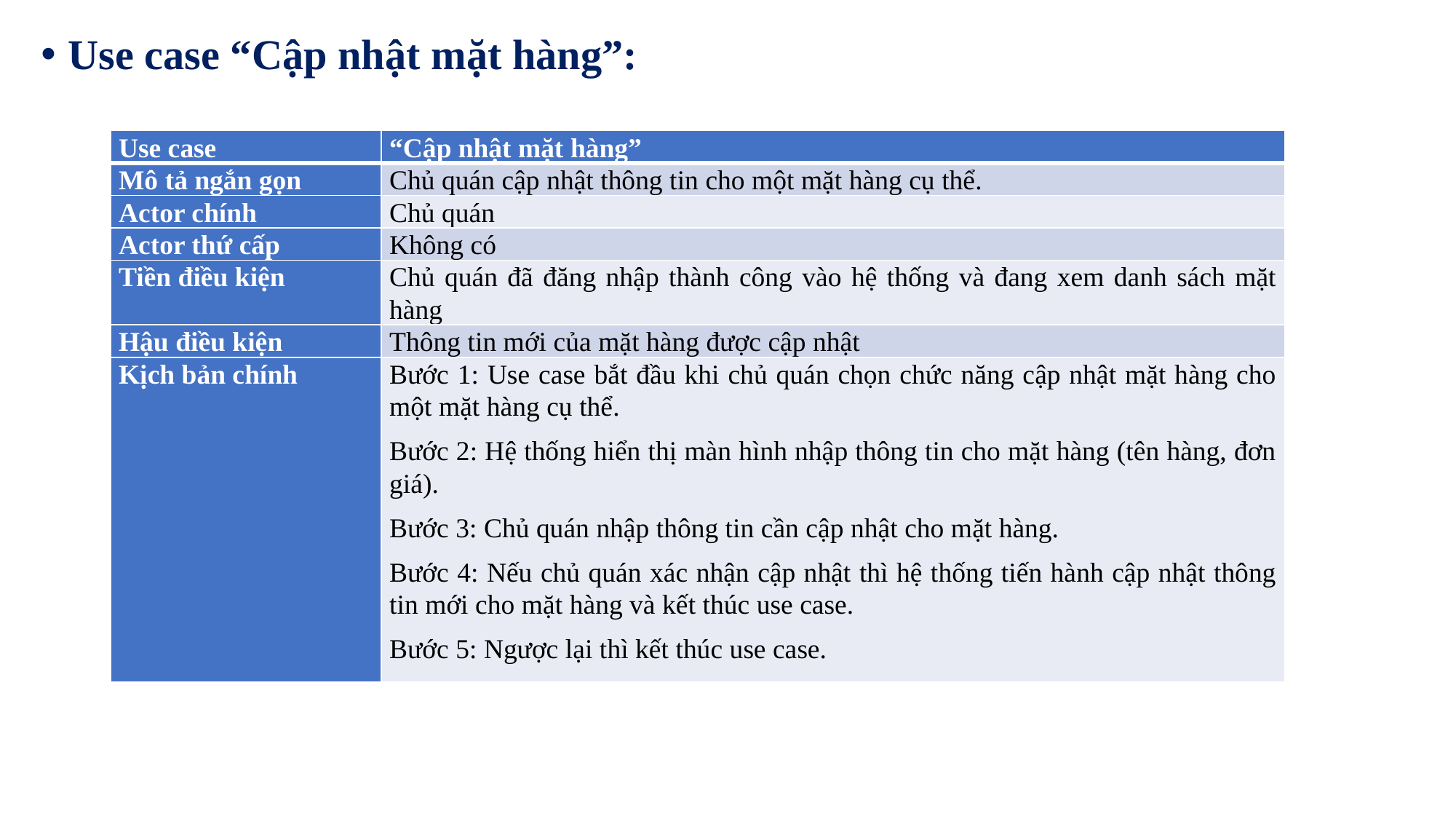

Use case “Cập nhật mặt hàng”:
| Use case | “Cập nhật mặt hàng” |
| --- | --- |
| Mô tả ngắn gọn | Chủ quán cập nhật thông tin cho một mặt hàng cụ thể. |
| Actor chính | Chủ quán |
| Actor thứ cấp | Không có |
| Tiền điều kiện | Chủ quán đã đăng nhập thành công vào hệ thống và đang xem danh sách mặt hàng |
| Hậu điều kiện | Thông tin mới của mặt hàng được cập nhật |
| Kịch bản chính | Bước 1: Use case bắt đầu khi chủ quán chọn chức năng cập nhật mặt hàng cho một mặt hàng cụ thể. Bước 2: Hệ thống hiển thị màn hình nhập thông tin cho mặt hàng (tên hàng, đơn giá). Bước 3: Chủ quán nhập thông tin cần cập nhật cho mặt hàng. Bước 4: Nếu chủ quán xác nhận cập nhật thì hệ thống tiến hành cập nhật thông tin mới cho mặt hàng và kết thúc use case. Bước 5: Ngược lại thì kết thúc use case. |